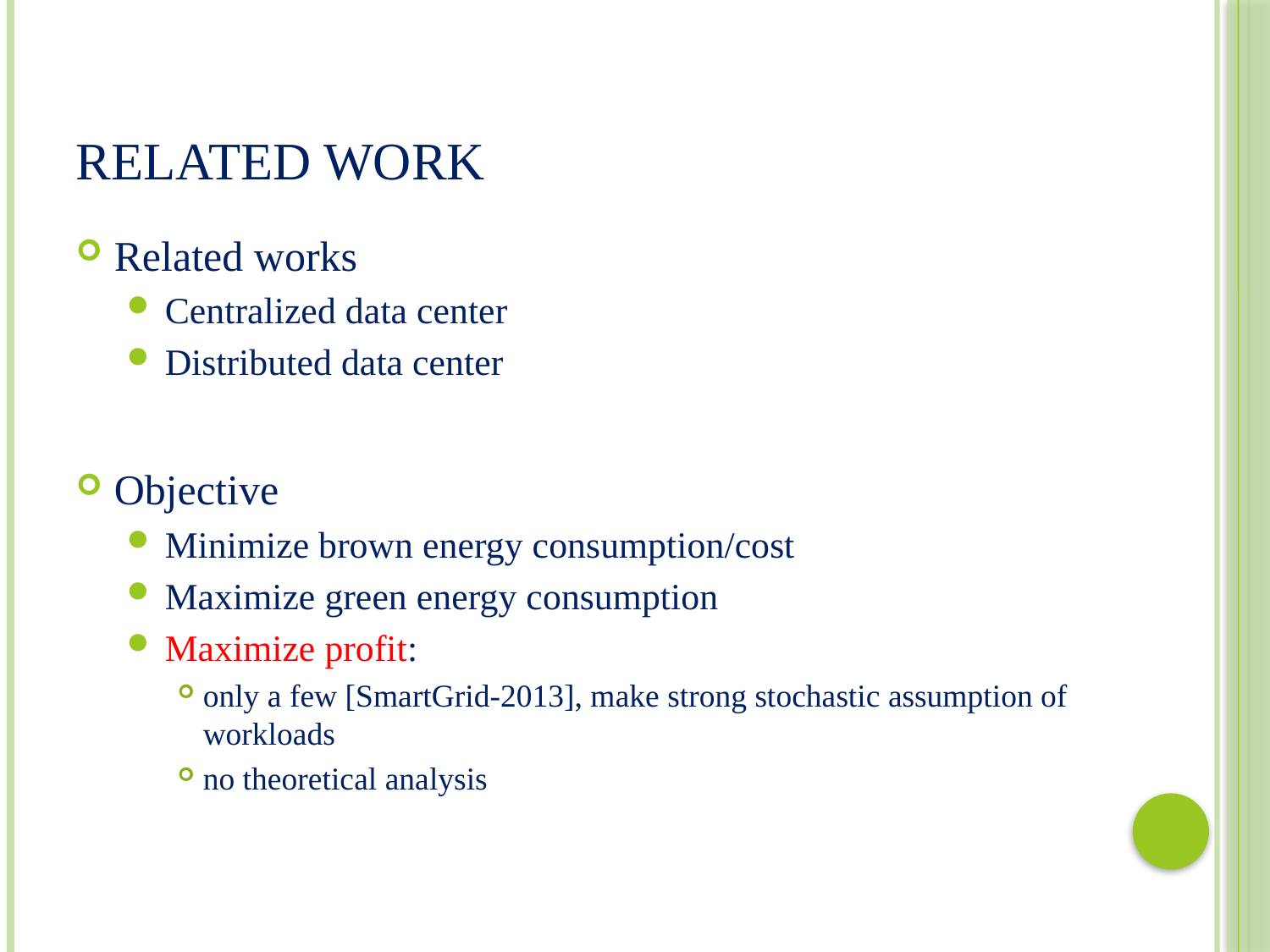

# Related work
Related works
Centralized data center
Distributed data center

Objective
Minimize brown energy consumption/cost
Maximize green energy consumption
Maximize profit:
only a few [SmartGrid-2013], make strong stochastic assumption of workloads
no theoretical analysis